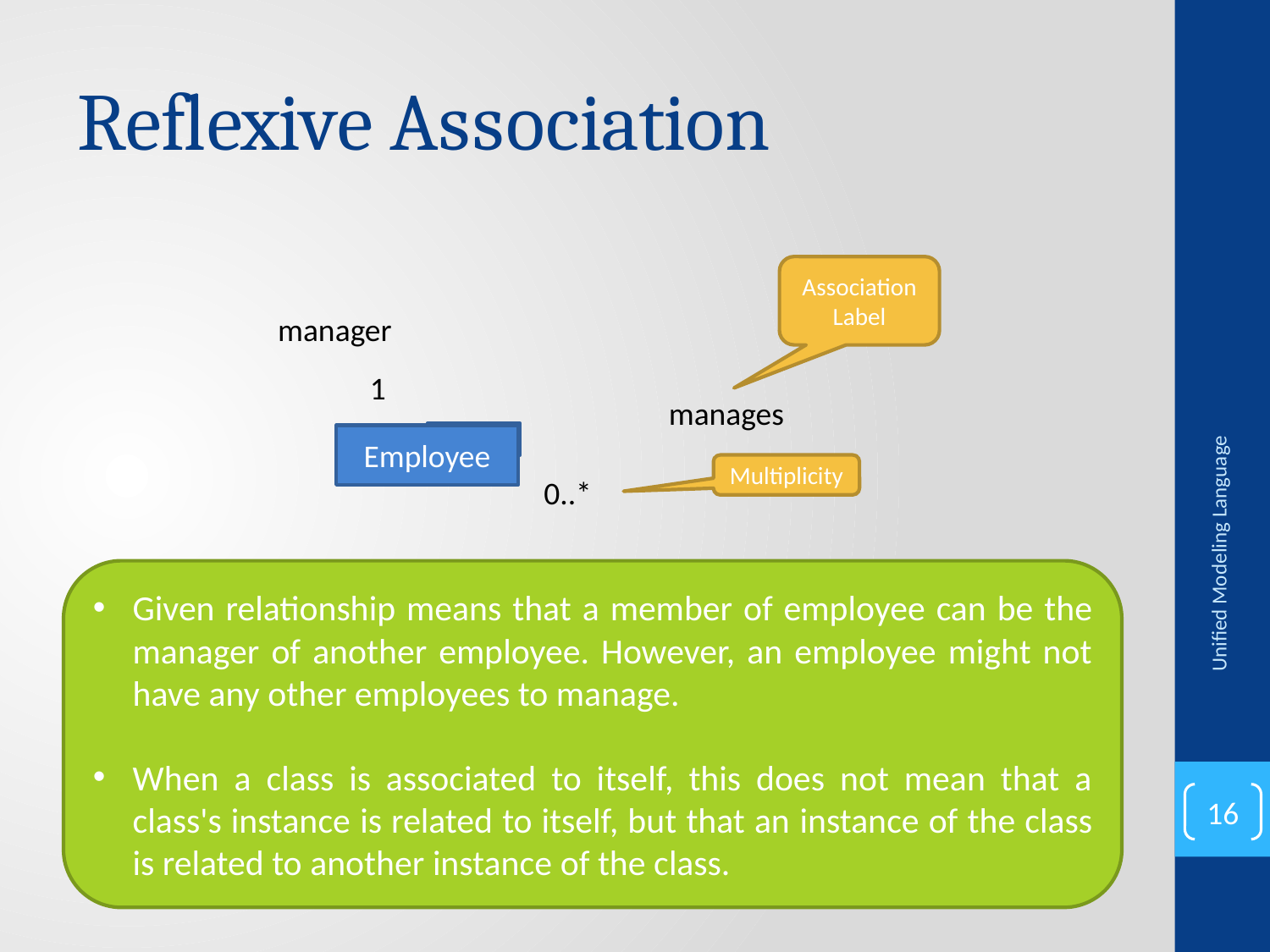

# Reflexive Association
Association Label
manager
1
manages
Employee
Multiplicity
0..*
Given relationship means that a member of employee can be the manager of another employee. However, an employee might not have any other employees to manage.

When a class is associated to itself, this does not mean that a class's instance is related to itself, but that an instance of the class is related to another instance of the class.
Unified Modeling Language
16